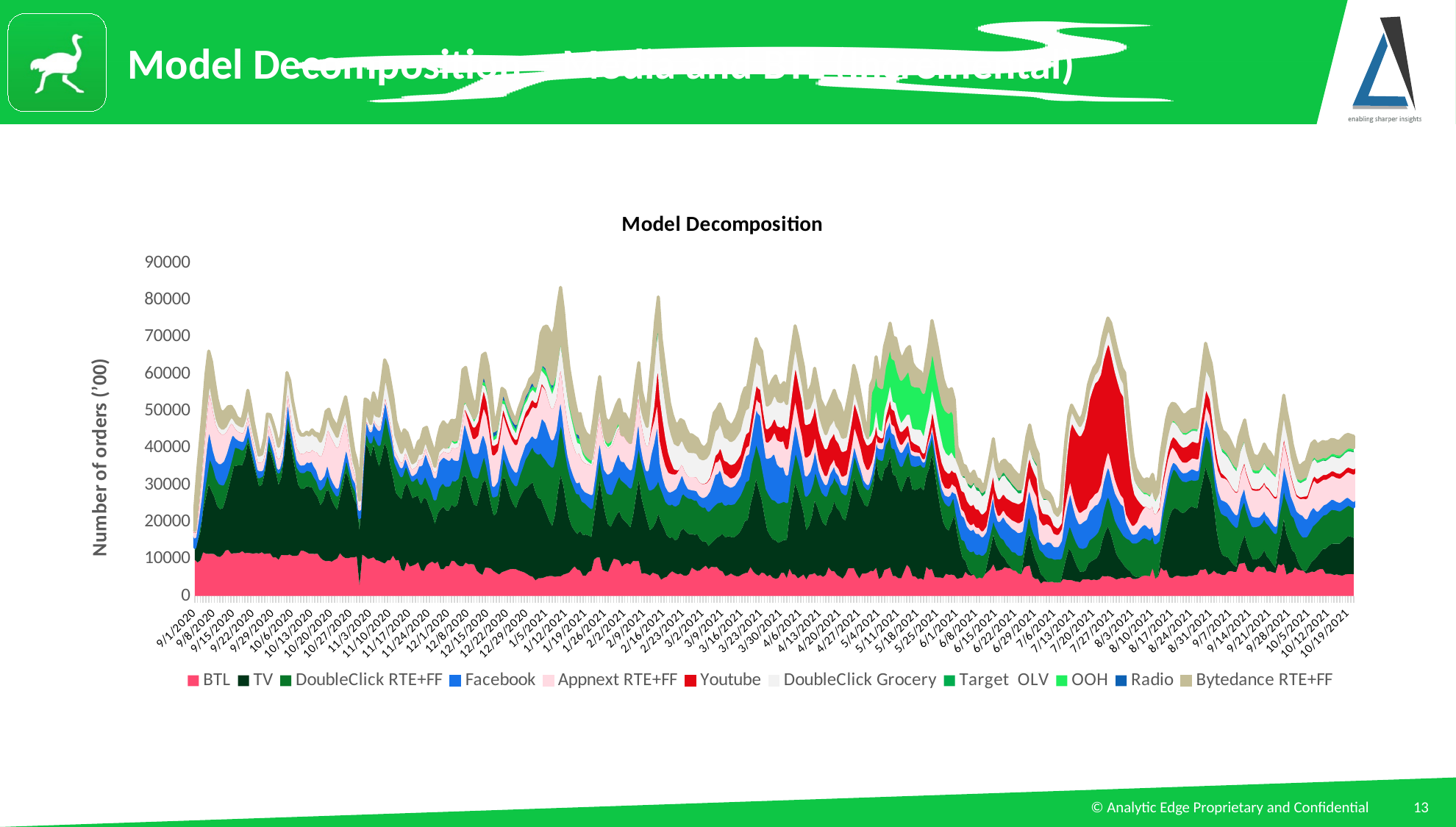

# Model Decomposition – Media and BTL (Incremental)

[unsupported chart]

© Analytic Edge Proprietary and Confidential
13